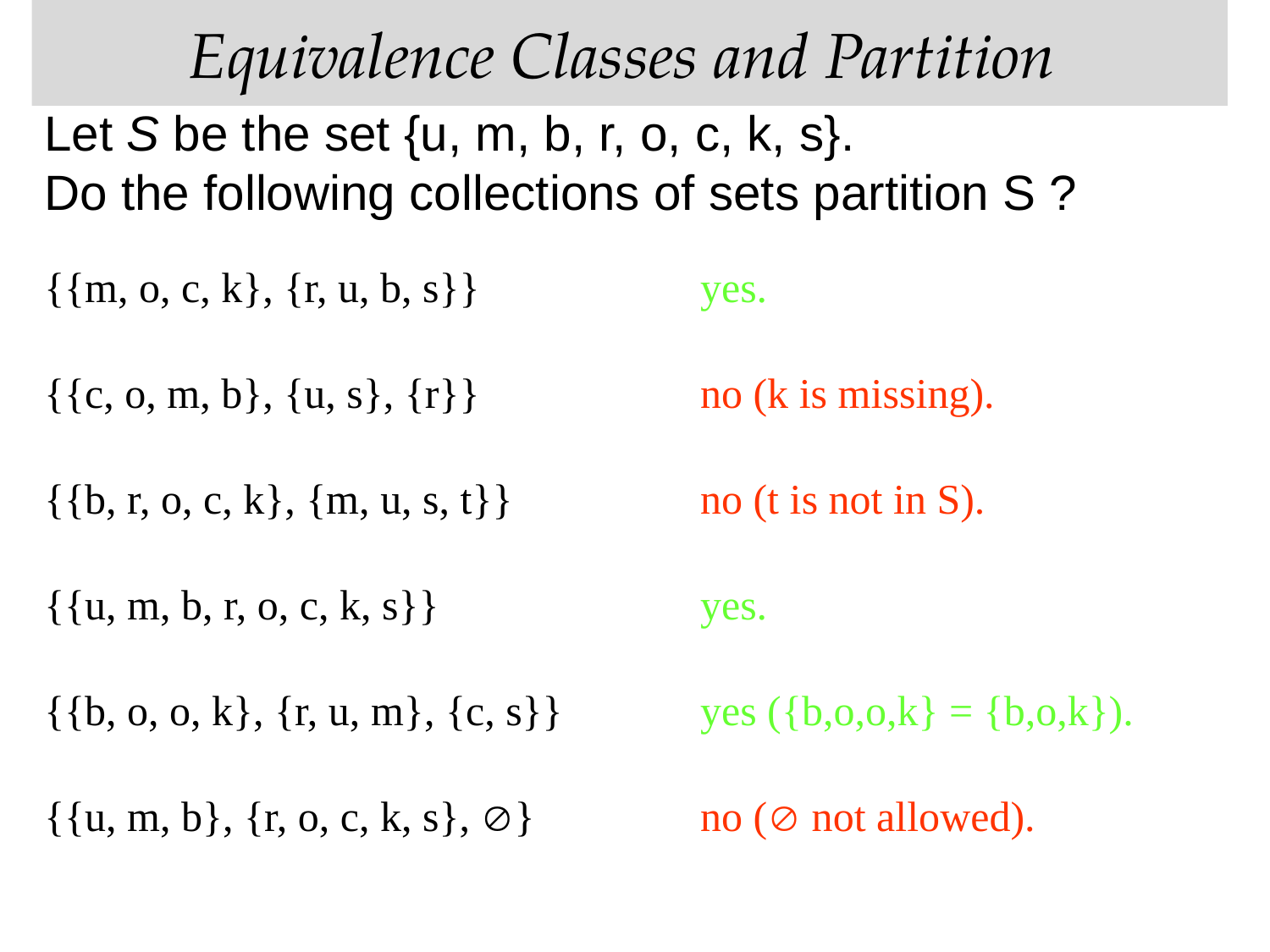

# Equivalence Classes and Partition
Let S be the set {u, m, b, r, o, c, k, s}.
Do the following collections of sets partition S ?
{{m, o, c, k}, {r, u, b, s}}
yes.
{{c, o, m, b}, {u, s}, {r}}
no (k is missing).
{{b, r, o, c, k}, {m, u, s, t}}
no (t is not in S).
{{u, m, b, r, o, c, k, s}}
yes.
{{b, o, o, k}, {r, u, m}, {c, s}}
yes ({b,o,o,k} = {b,o,k}).
{{u, m, b}, {r, o, c, k, s}, ∅}
no (∅ not allowed).